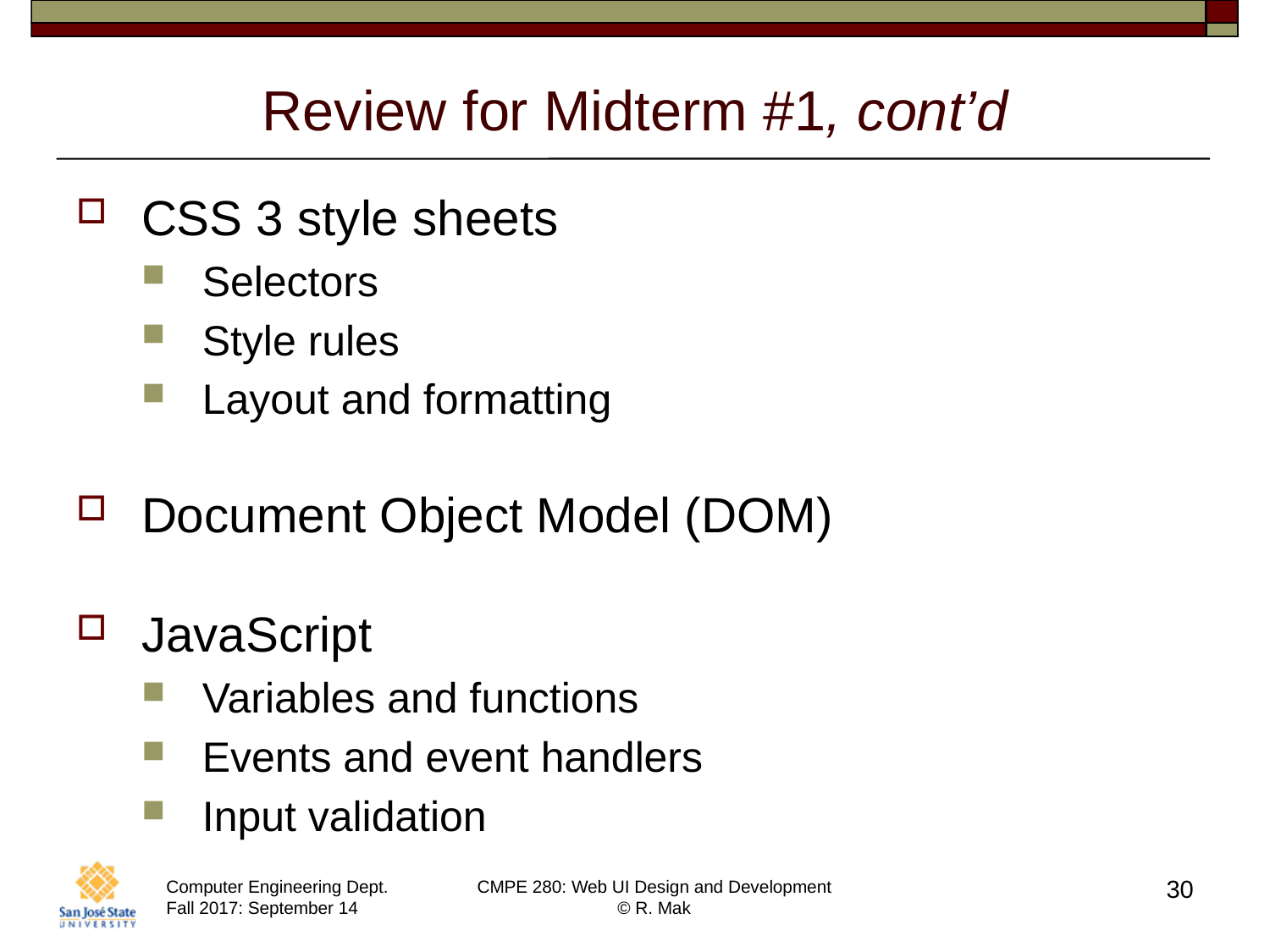

# Review for Midterm #1, cont’d
CSS 3 style sheets
Selectors
Style rules
Layout and formatting

Document Object Model (DOM)

JavaScript
Variables and functions
Events and event handlers
Input validation

30